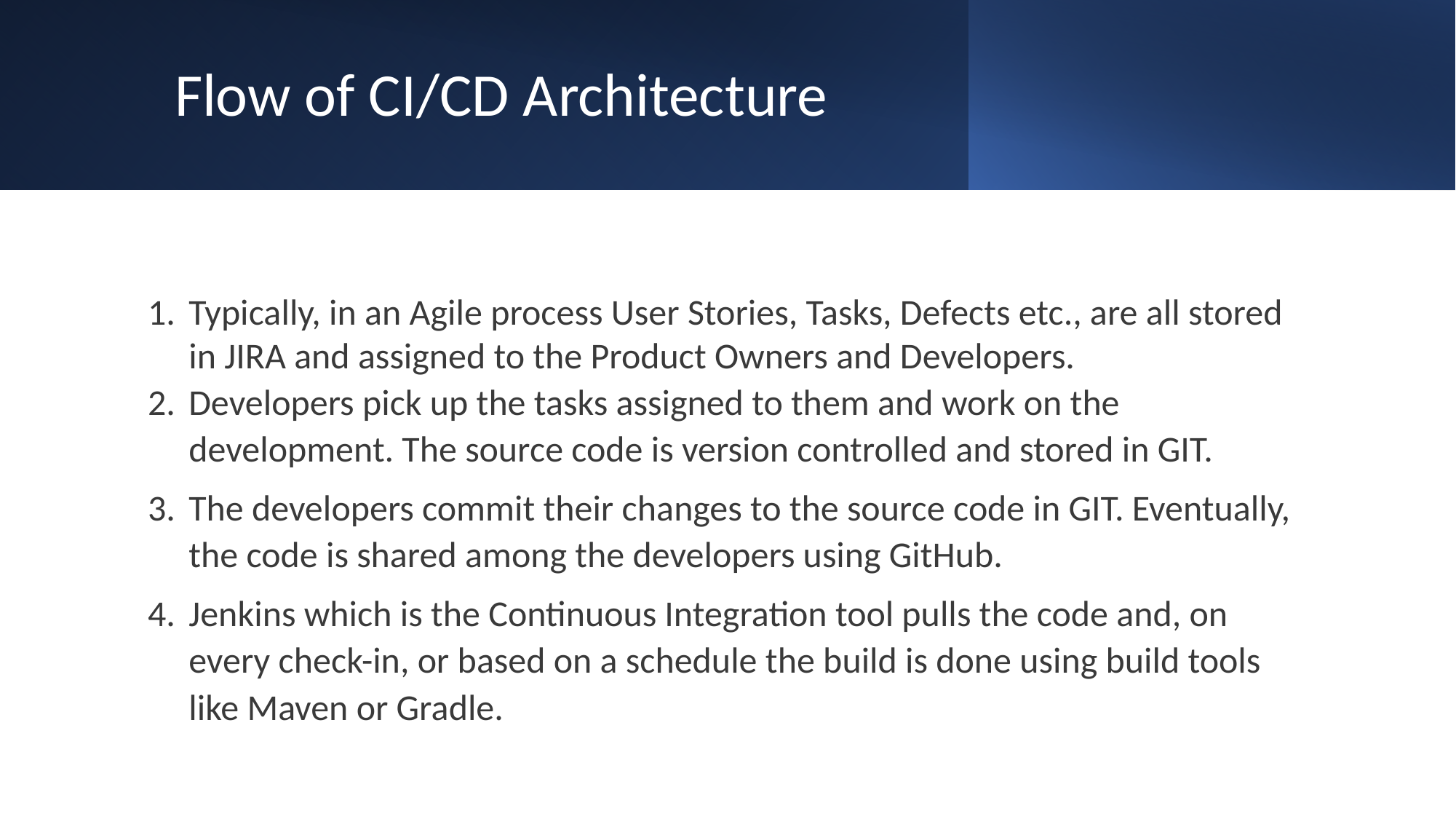

# Flow of CI/CD Architecture
Typically, in an Agile process User Stories, Tasks, Defects etc., are all stored in JIRA and assigned to the Product Owners and Developers.
Developers pick up the tasks assigned to them and work on the development. The source code is version controlled and stored in GIT.
The developers commit their changes to the source code in GIT. Eventually, the code is shared among the developers using GitHub.
Jenkins which is the Continuous Integration tool pulls the code and, on every check-in, or based on a schedule the build is done using build tools like Maven or Gradle.